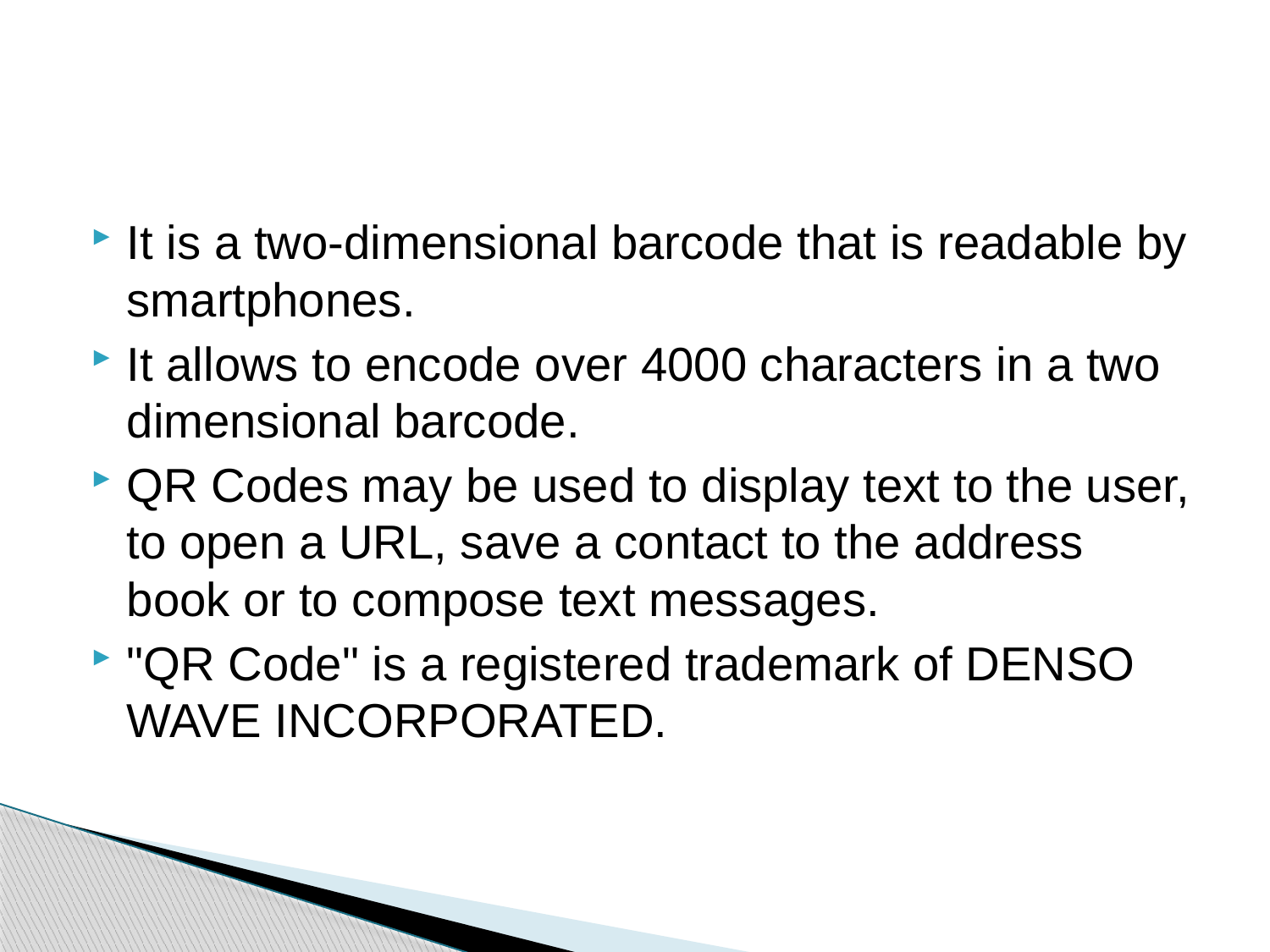

#
It is a two-dimensional barcode that is readable by smartphones.
It allows to encode over 4000 characters in a two dimensional barcode.
QR Codes may be used to display text to the user, to open a URL, save a contact to the address book or to compose text messages.
"QR Code" is a registered trademark of DENSO WAVE INCORPORATED.